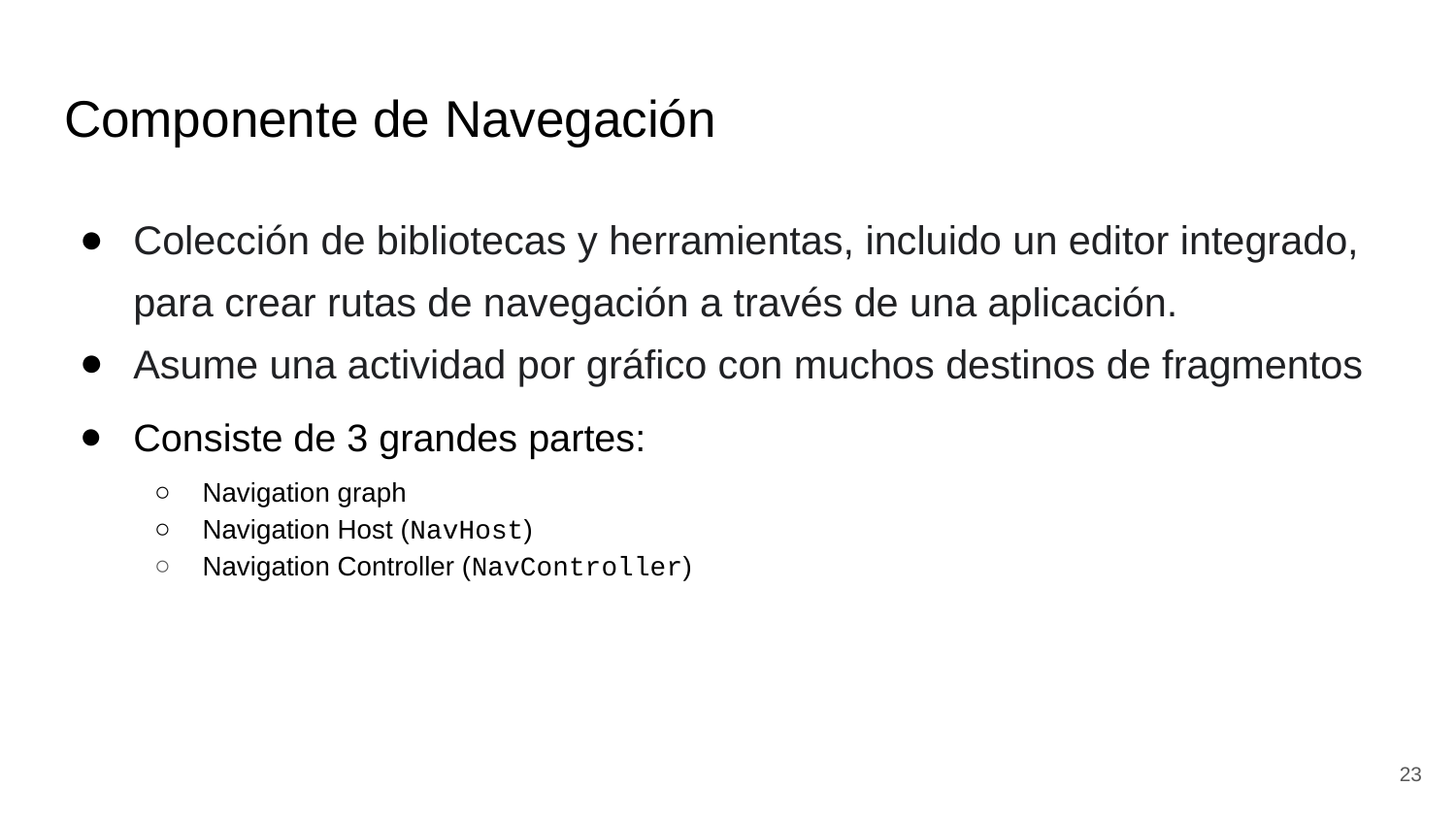

# Componente de Navegación
Colección de bibliotecas y herramientas, incluido un editor integrado, para crear rutas de navegación a través de una aplicación.
Asume una actividad por gráfico con muchos destinos de fragmentos
Consiste de 3 grandes partes:
Navigation graph
Navigation Host (NavHost)
Navigation Controller (NavController)
23